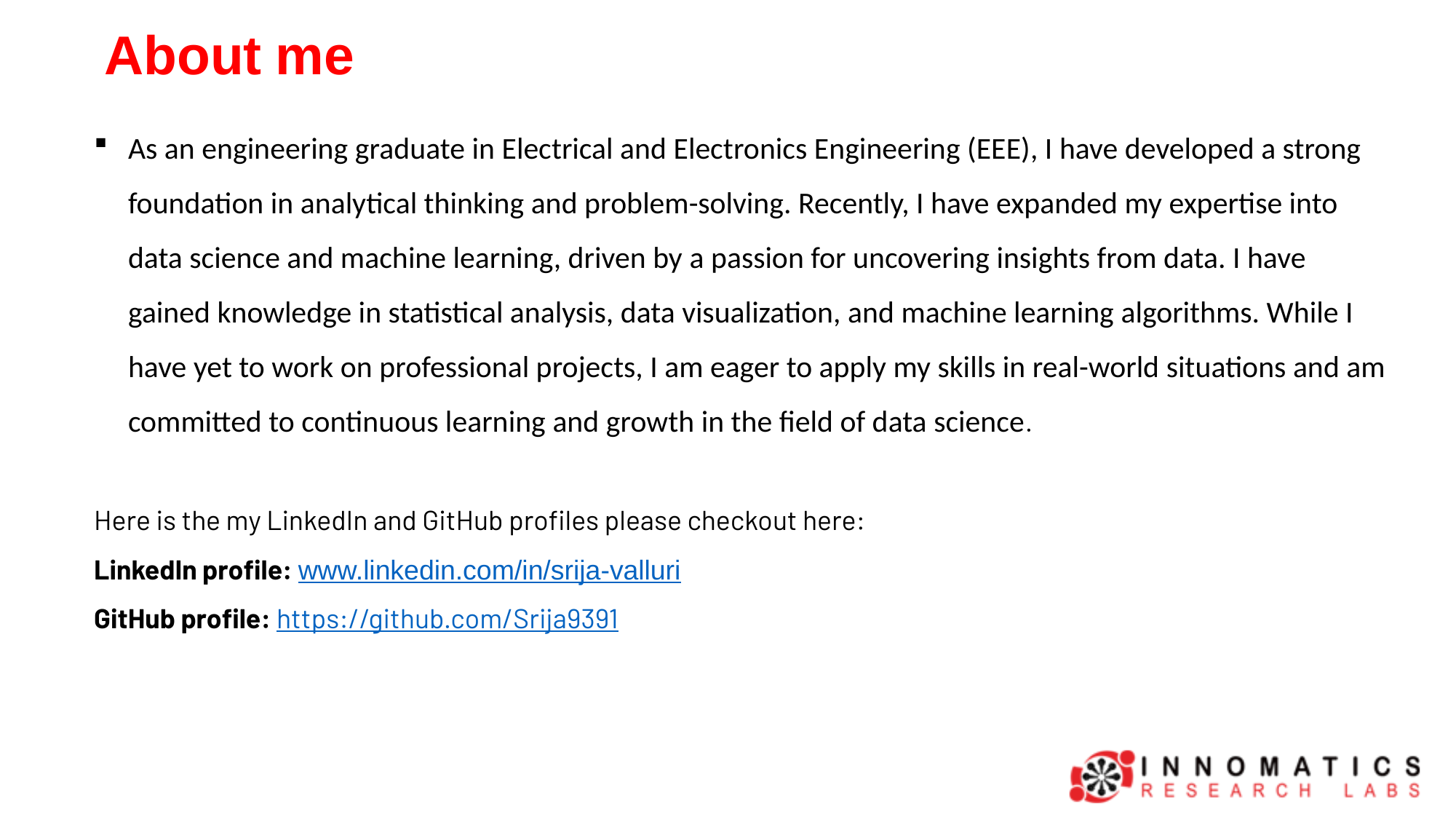

About me
As an engineering graduate in Electrical and Electronics Engineering (EEE), I have developed a strong foundation in analytical thinking and problem-solving. Recently, I have expanded my expertise into data science and machine learning, driven by a passion for uncovering insights from data. I have gained knowledge in statistical analysis, data visualization, and machine learning algorithms. While I have yet to work on professional projects, I am eager to apply my skills in real-world situations and am committed to continuous learning and growth in the field of data science.

Here is the my LinkedIn and GitHub profiles please checkout here:
LinkedIn profile: www.linkedin.com/in/srija-valluri
GitHub profile: https://github.com/Srija9391